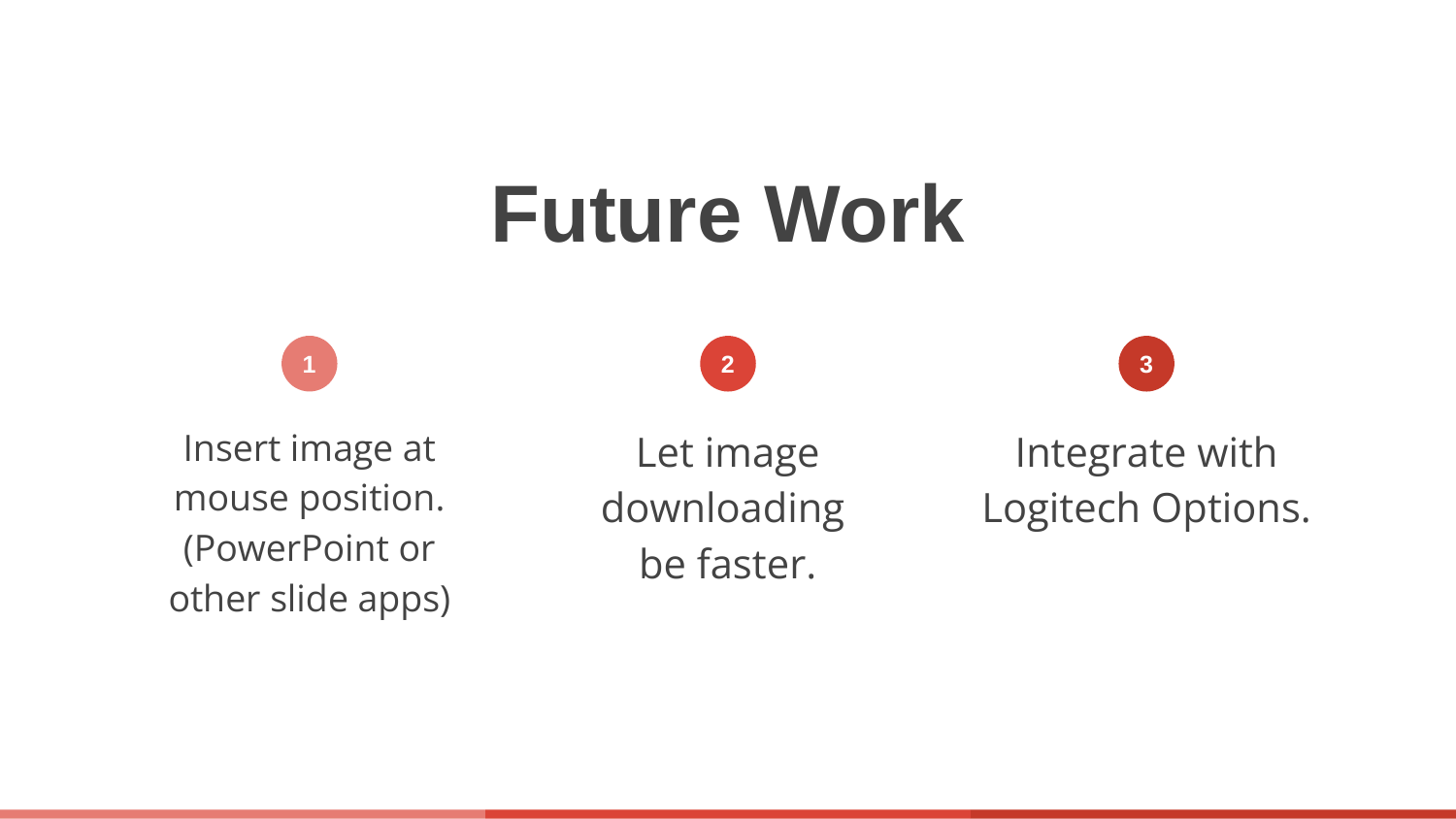

# Future Work
Insert image at mouse position. (PowerPoint or other slide apps)
Let image downloading
be faster.
Integrate with Logitech Options.